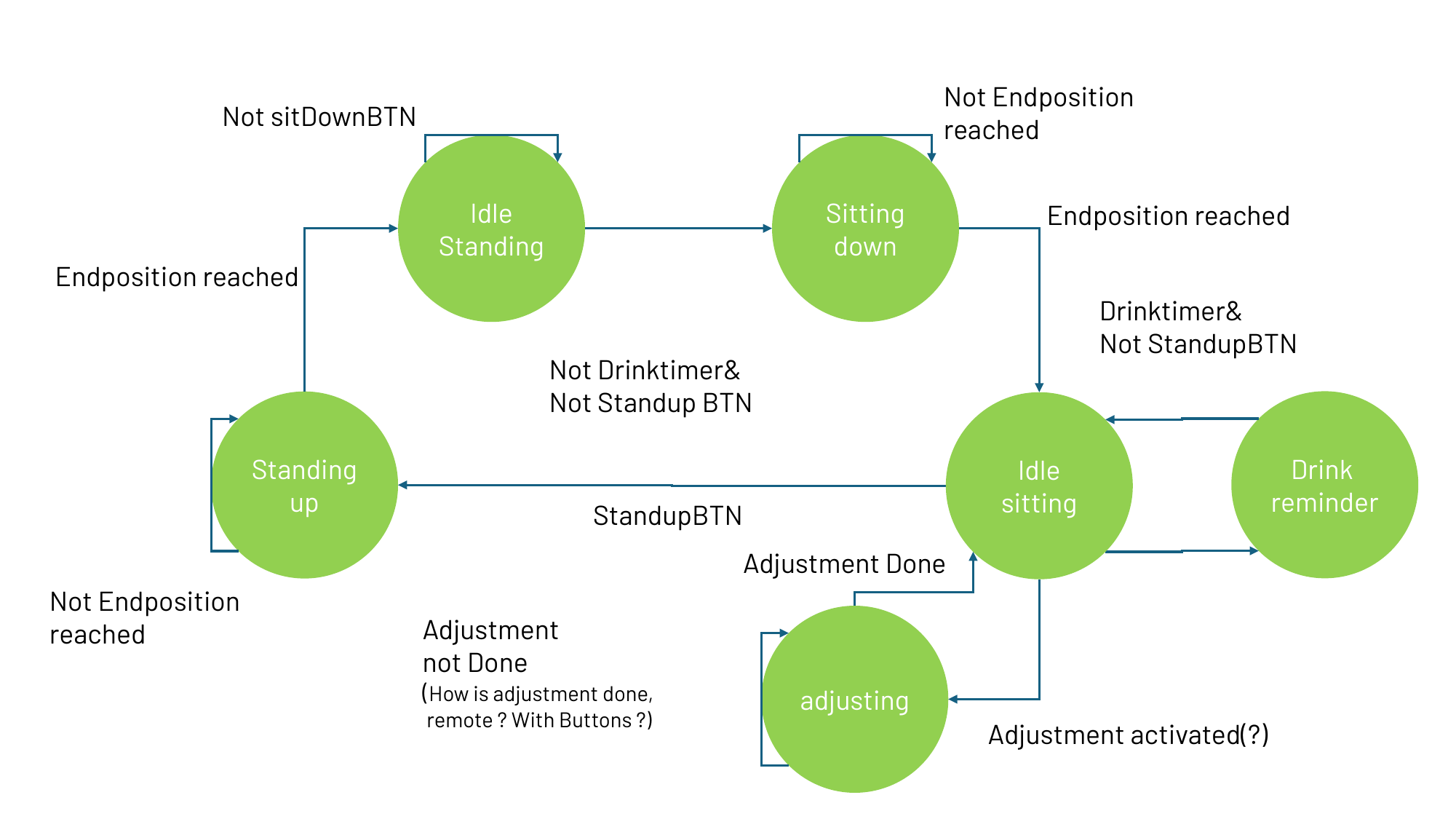

Not Endposition
reached
Not sitDownBTN
Sitting down
Idle Standing
Endposition reached
Endposition reached
Drinktimer&
Not StandupBTN
Not Drinktimer&
Not Standup BTN
Drink
reminder
Standing up
Idle sitting
StandupBTN
Adjustment Done
Not Endposition
reached
adjusting
Adjustment
not Done
(How is adjustment done,
 remote ? With Buttons ?)
Adjustment activated(?)